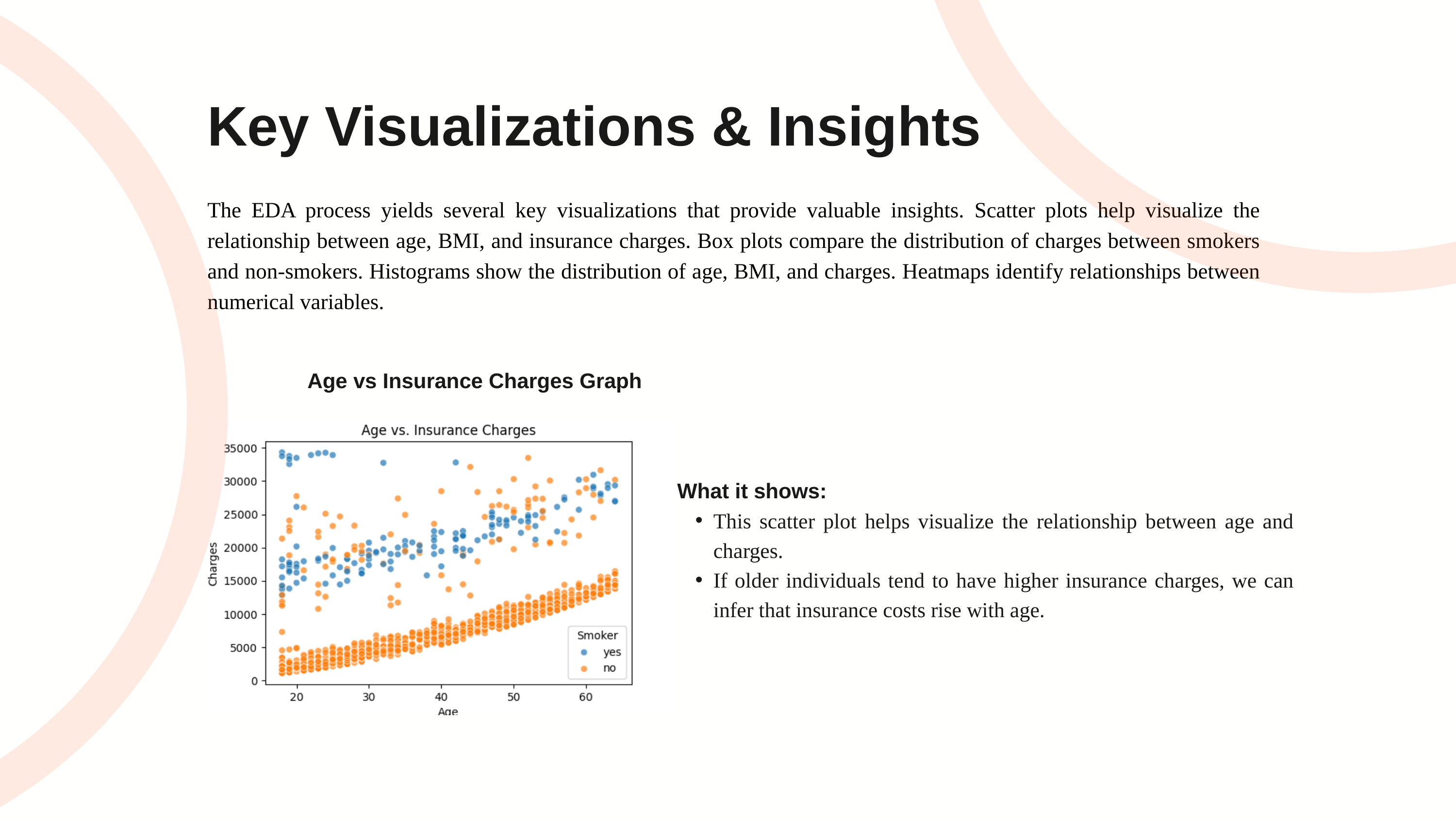

Key Visualizations & Insights
The EDA process yields several key visualizations that provide valuable insights. Scatter plots help visualize the relationship between age, BMI, and insurance charges. Box plots compare the distribution of charges between smokers and non-smokers. Histograms show the distribution of age, BMI, and charges. Heatmaps identify relationships between numerical variables.
Age vs Insurance Charges Graph

What it shows:
This scatter plot helps visualize the relationship between age and charges.
If older individuals tend to have higher insurance charges, we can infer that insurance costs rise with age.